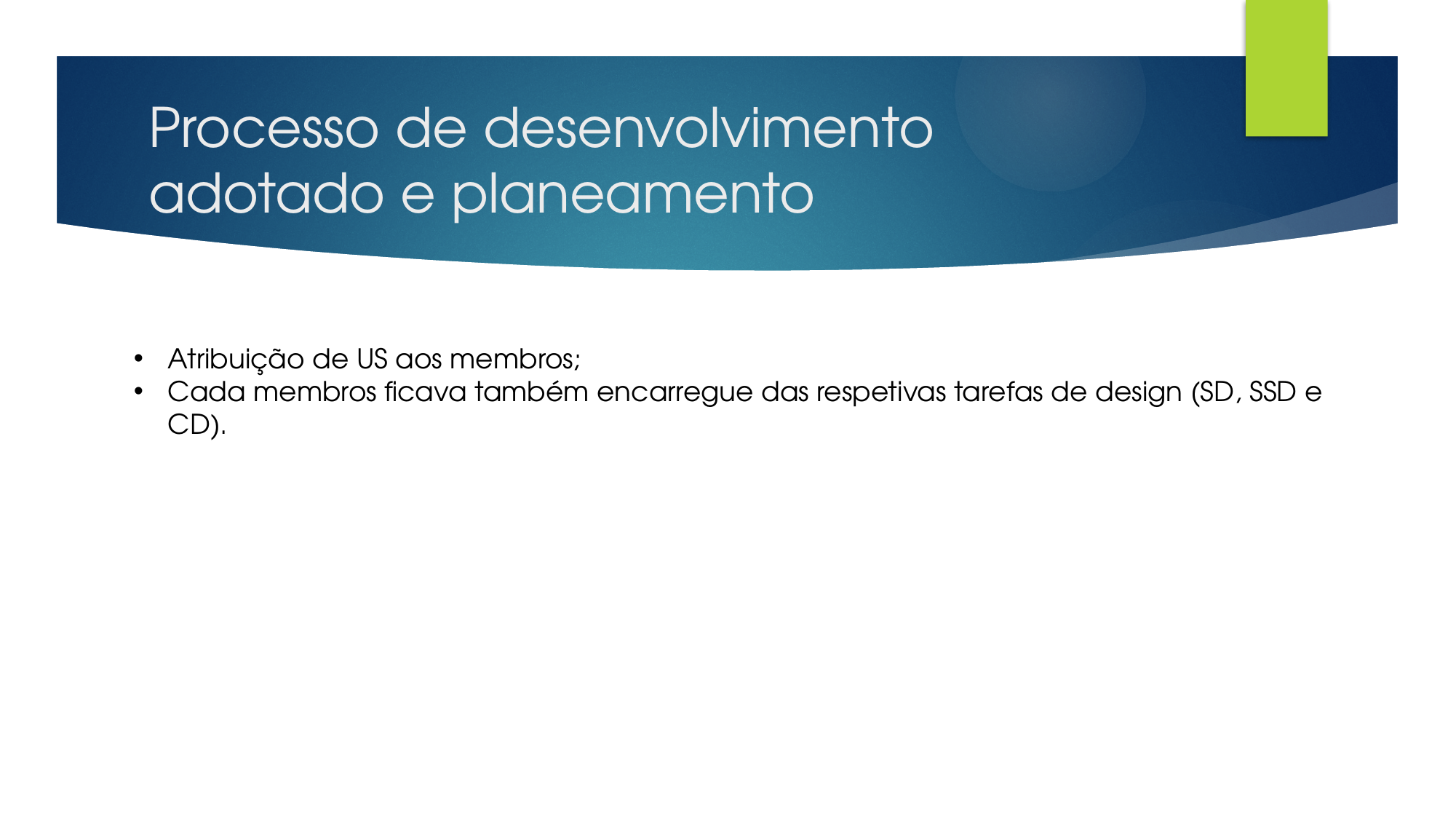

# Processo de desenvolvimento adotado e planeamento
Atribuição de US aos membros;
Cada membros ficava também encarregue das respetivas tarefas de design (SD, SSD e CD).